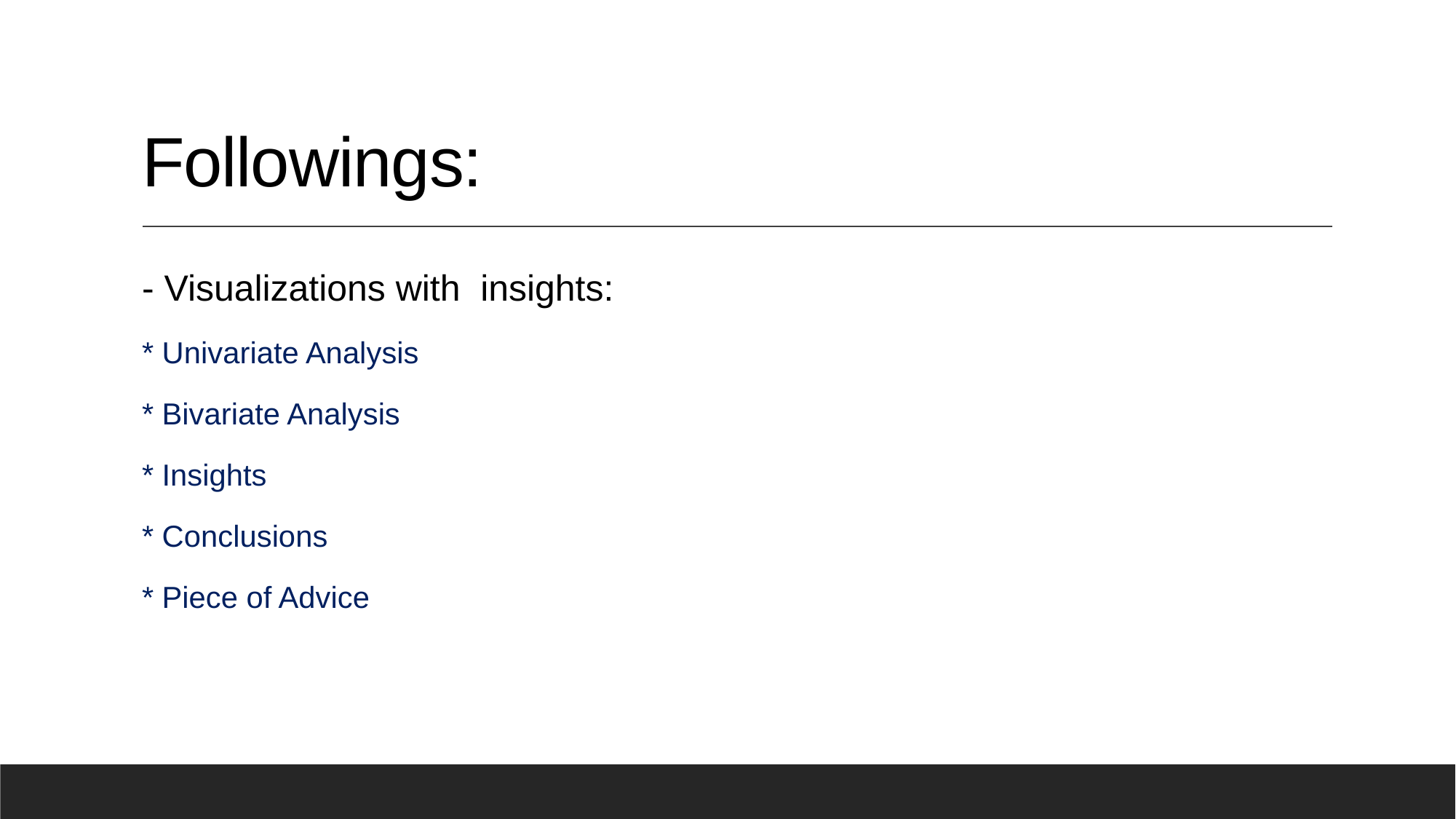

# Followings:

- Visualizations with  insights:
* Univariate Analysis
* Bivariate Analysis
* Insights
* Conclusions
* Piece of Advice